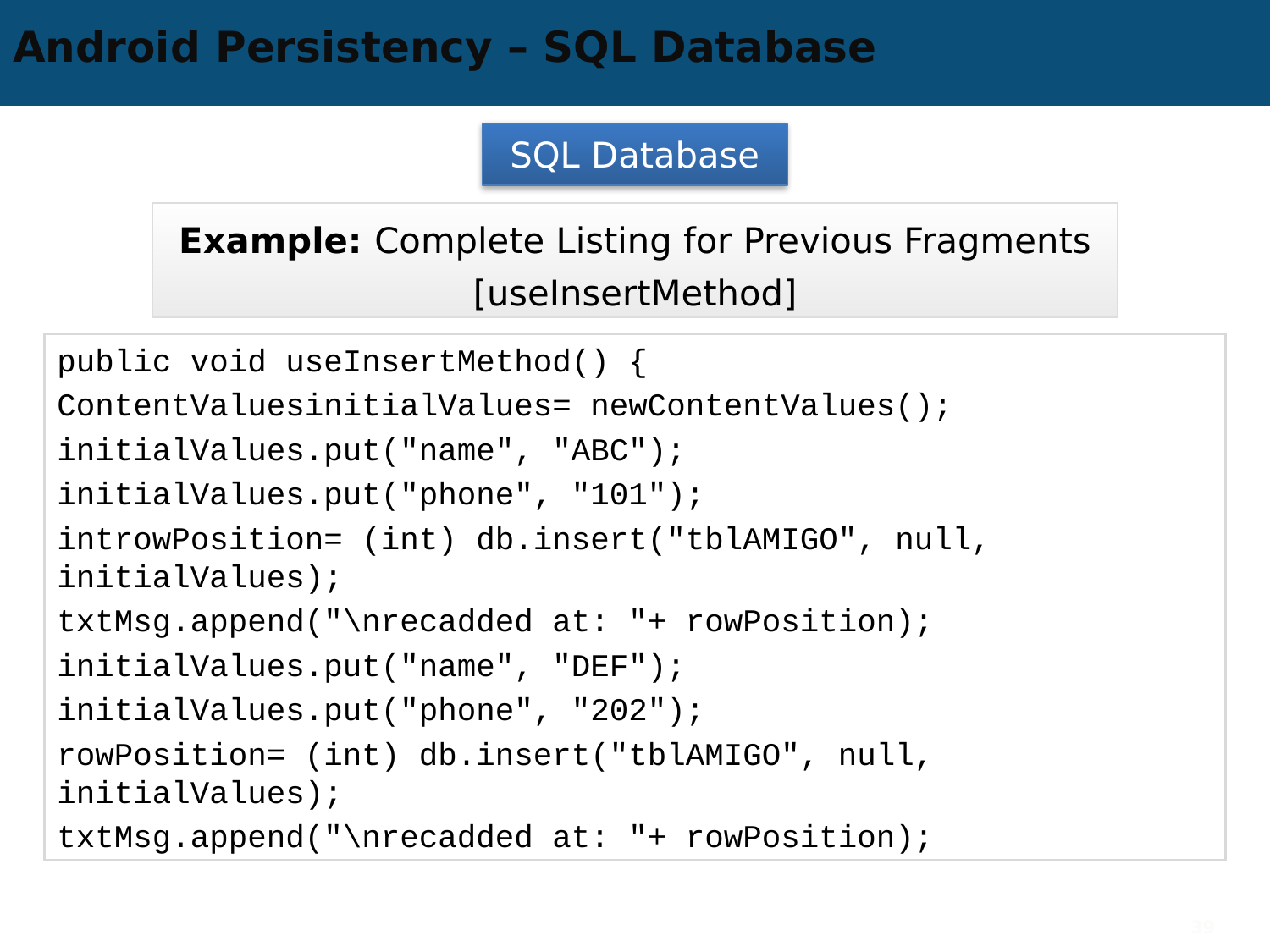

# Android Persistency – SQL Database
SQL Database
Example: Complete Listing for Previous Fragments
[useInsertMethod]
public void useInsertMethod() {
ContentValuesinitialValues= newContentValues();
initialValues.put("name", "ABC");
initialValues.put("phone", "101");
introwPosition= (int) db.insert("tblAMIGO", null, initialValues);
txtMsg.append("\nrecadded at: "+ rowPosition);
initialValues.put("name", "DEF");
initialValues.put("phone", "202");
rowPosition= (int) db.insert("tblAMIGO", null, initialValues);
txtMsg.append("\nrecadded at: "+ rowPosition);